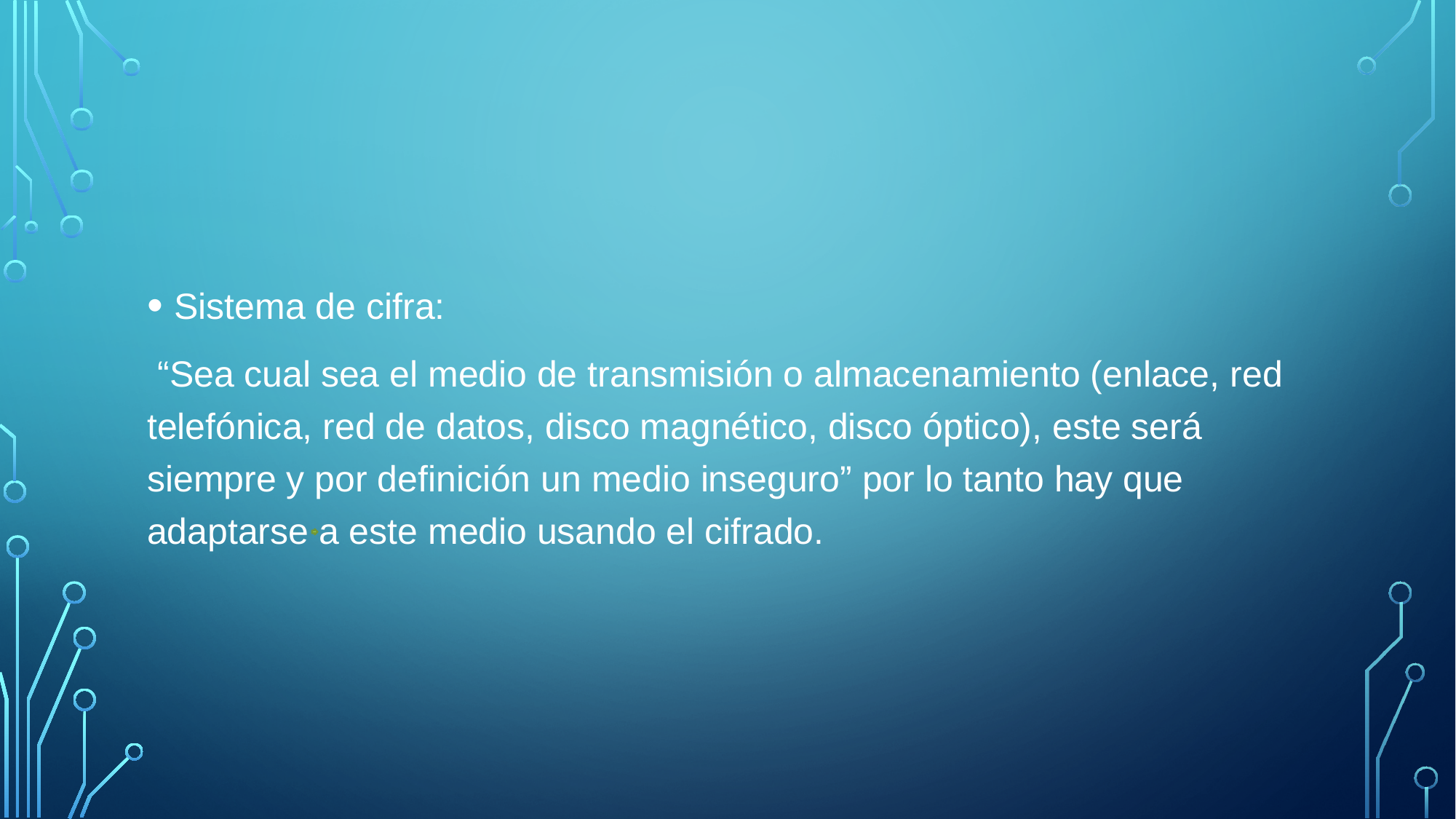

#
Sistema de cifra:
 “Sea cual sea el medio de transmisión o almacenamiento (enlace, red telefónica, red de datos, disco magnético, disco óptico), este será siempre y por definición un medio inseguro” por lo tanto hay que adaptarse a este medio usando el cifrado.